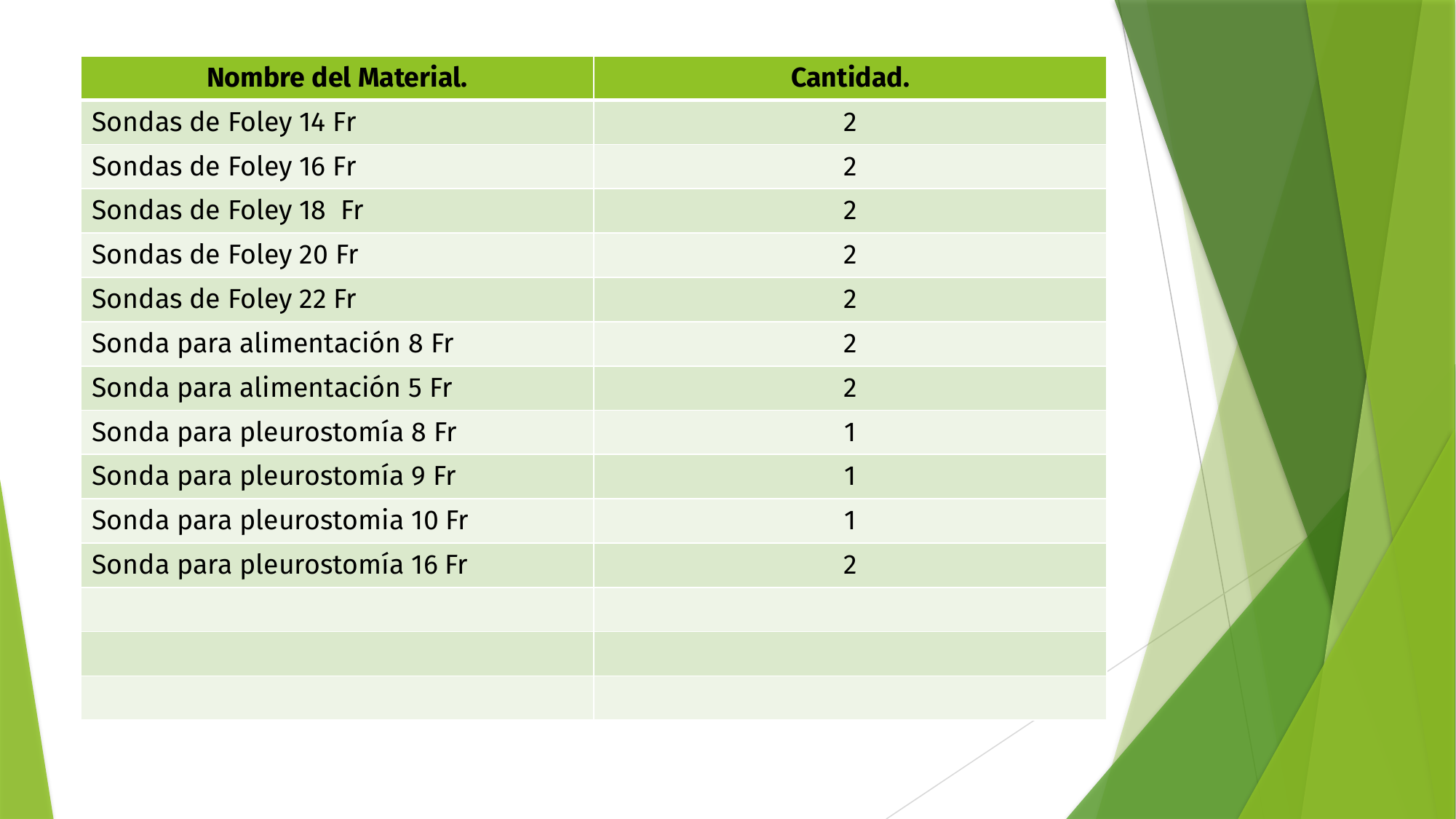

| Nombre del Material. | Cantidad. |
| --- | --- |
| Sondas de Foley 14 Fr | 2 |
| Sondas de Foley 16 Fr | 2 |
| Sondas de Foley 18 Fr | 2 |
| Sondas de Foley 20 Fr | 2 |
| Sondas de Foley 22 Fr | 2 |
| Sonda para alimentación 8 Fr | 2 |
| Sonda para alimentación 5 Fr | 2 |
| Sonda para pleurostomía 8 Fr | 1 |
| Sonda para pleurostomía 9 Fr | 1 |
| Sonda para pleurostomia 10 Fr | 1 |
| Sonda para pleurostomía 16 Fr | 2 |
|  |  |
|  |  |
|  |  |